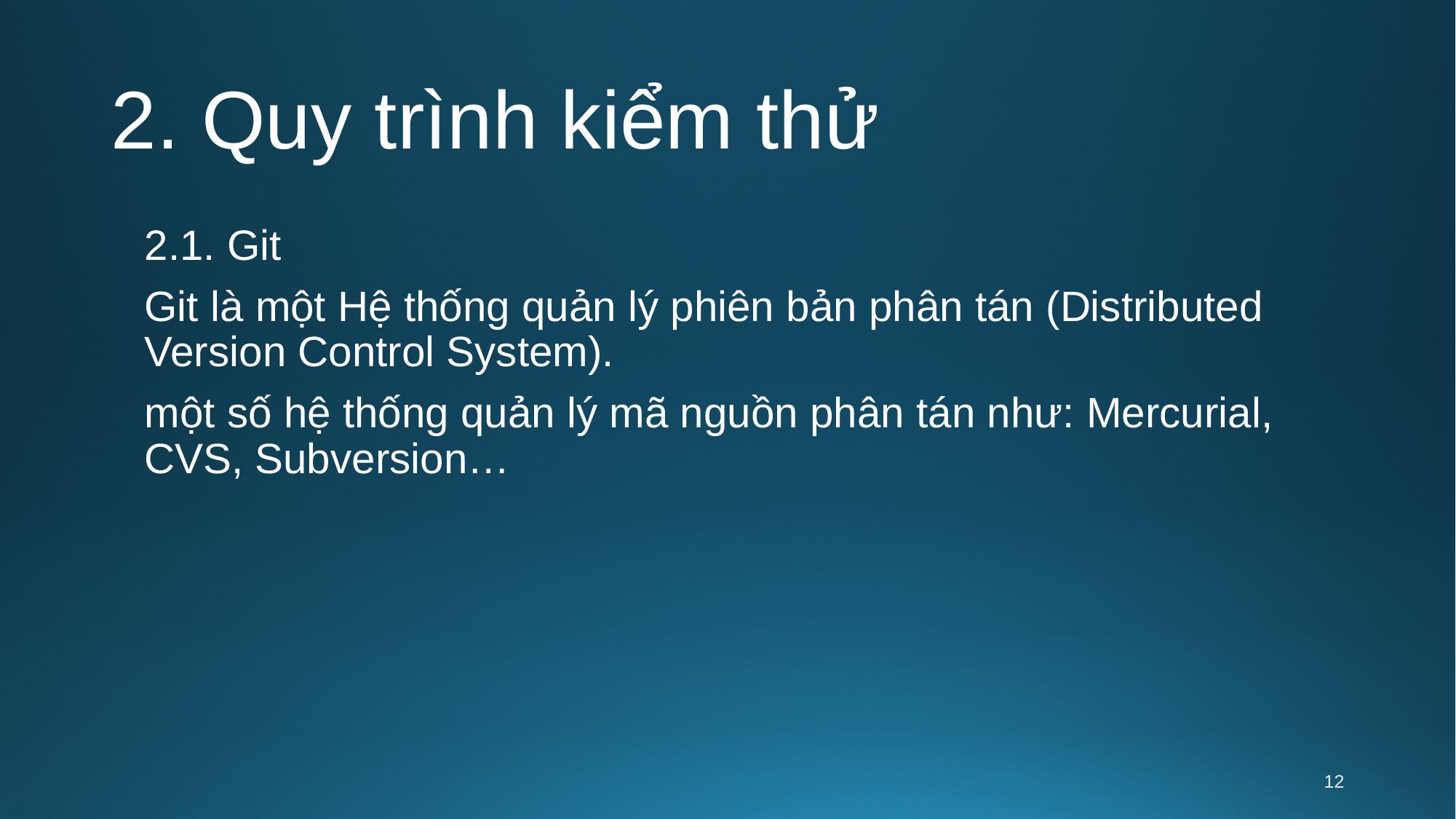

# 2. Quy trình kiểm thử
2.1. Git
Git là một Hệ thống quản lý phiên bản phân tán (Distributed Version Control System).
một số hệ thống quản lý mã nguồn phân tán như: Mercurial, CVS, Subversion…

12